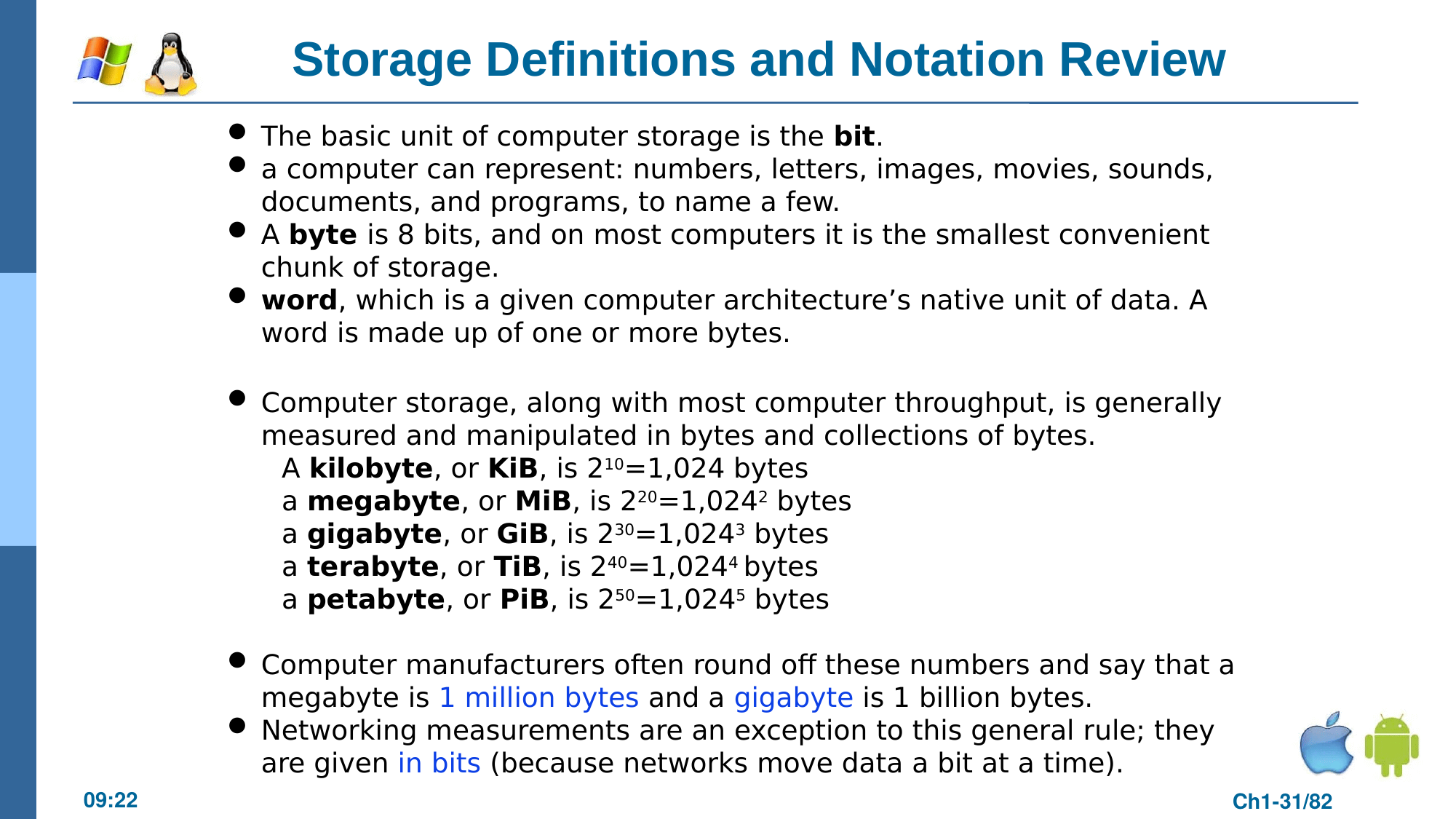

# Storage Definitions and Notation Review
The basic unit of computer storage is the bit.
a computer can represent: numbers, letters, images, movies, sounds, documents, and programs, to name a few.
A byte is 8 bits, and on most computers it is the smallest convenient chunk of storage.
word, which is a given computer architecture’s native unit of data. A word is made up of one or more bytes.

Computer storage, along with most computer throughput, is generally measured and manipulated in bytes and collections of bytes.
A kilobyte, or KiB, is 210=1,024 bytes
a megabyte, or MiB, is 220=1,0242 bytes
a gigabyte, or GiB, is 230=1,0243 bytes
a terabyte, or TiB, is 240=1,0244 bytes
a petabyte, or PiB, is 250=1,0245 bytes

Computer manufacturers often round off these numbers and say that a megabyte is 1 million bytes and a gigabyte is 1 billion bytes.
Networking measurements are an exception to this general rule; they are given in bits (because networks move data a bit at a time).